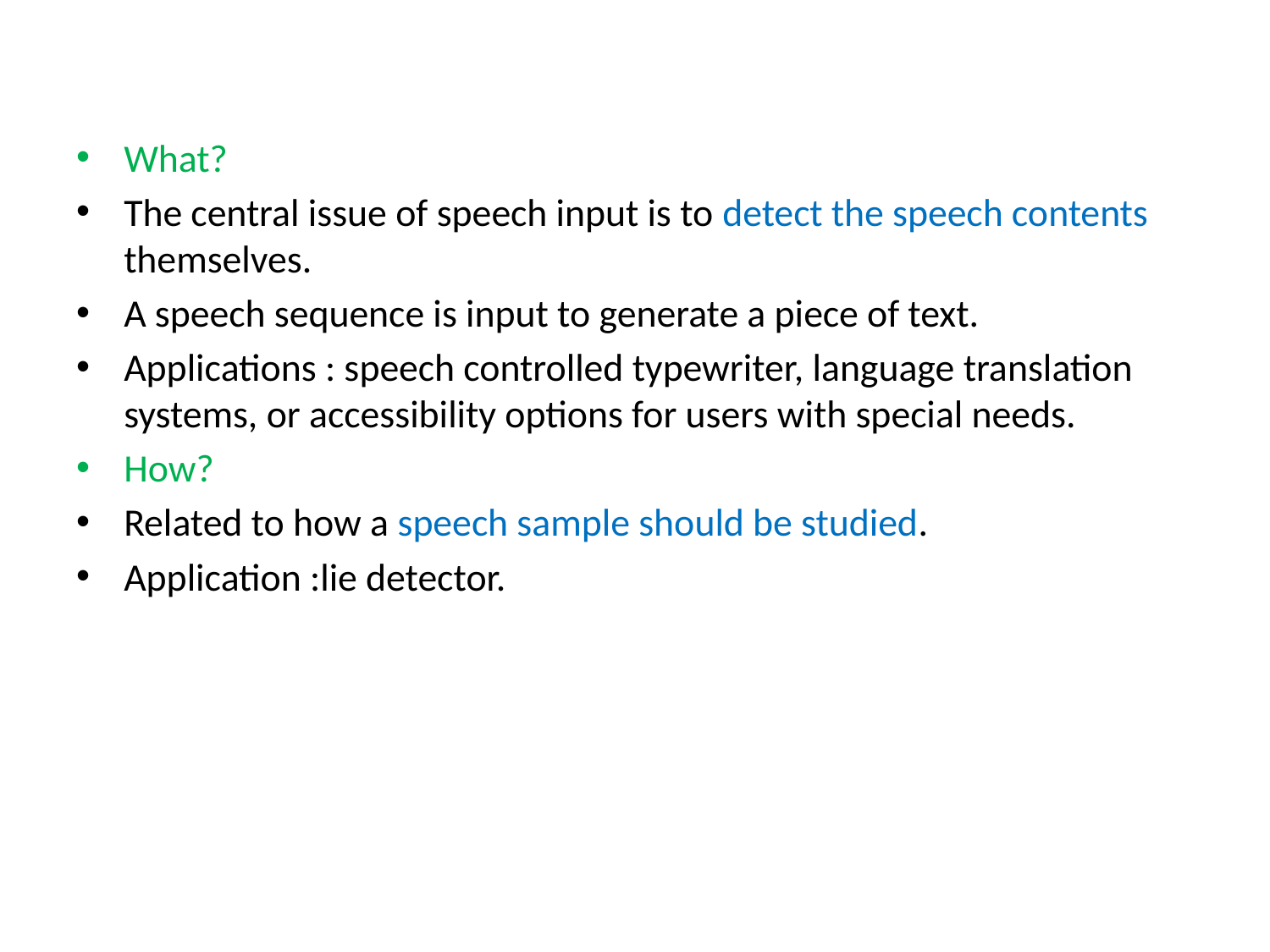

What?
The central issue of speech input is to detect the speech contents themselves.
A speech sequence is input to generate a piece of text.
Applications : speech controlled typewriter, language translation systems, or accessibility options for users with special needs.
How?
Related to how a speech sample should be studied.
Application :lie detector.